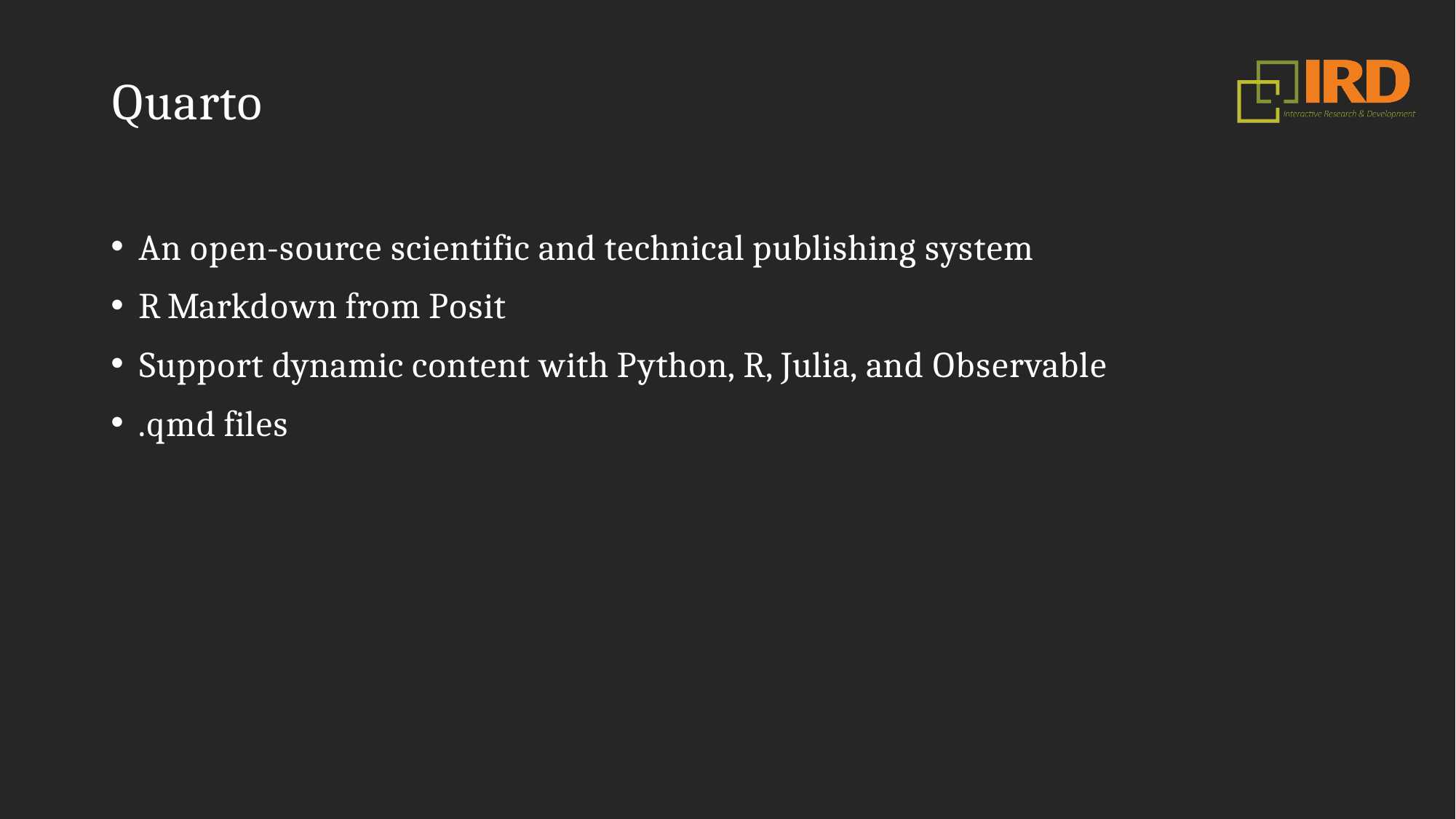

# Quarto
An open-source scientific and technical publishing system
R Markdown from Posit
Support dynamic content with Python, R, Julia, and Observable
.qmd files